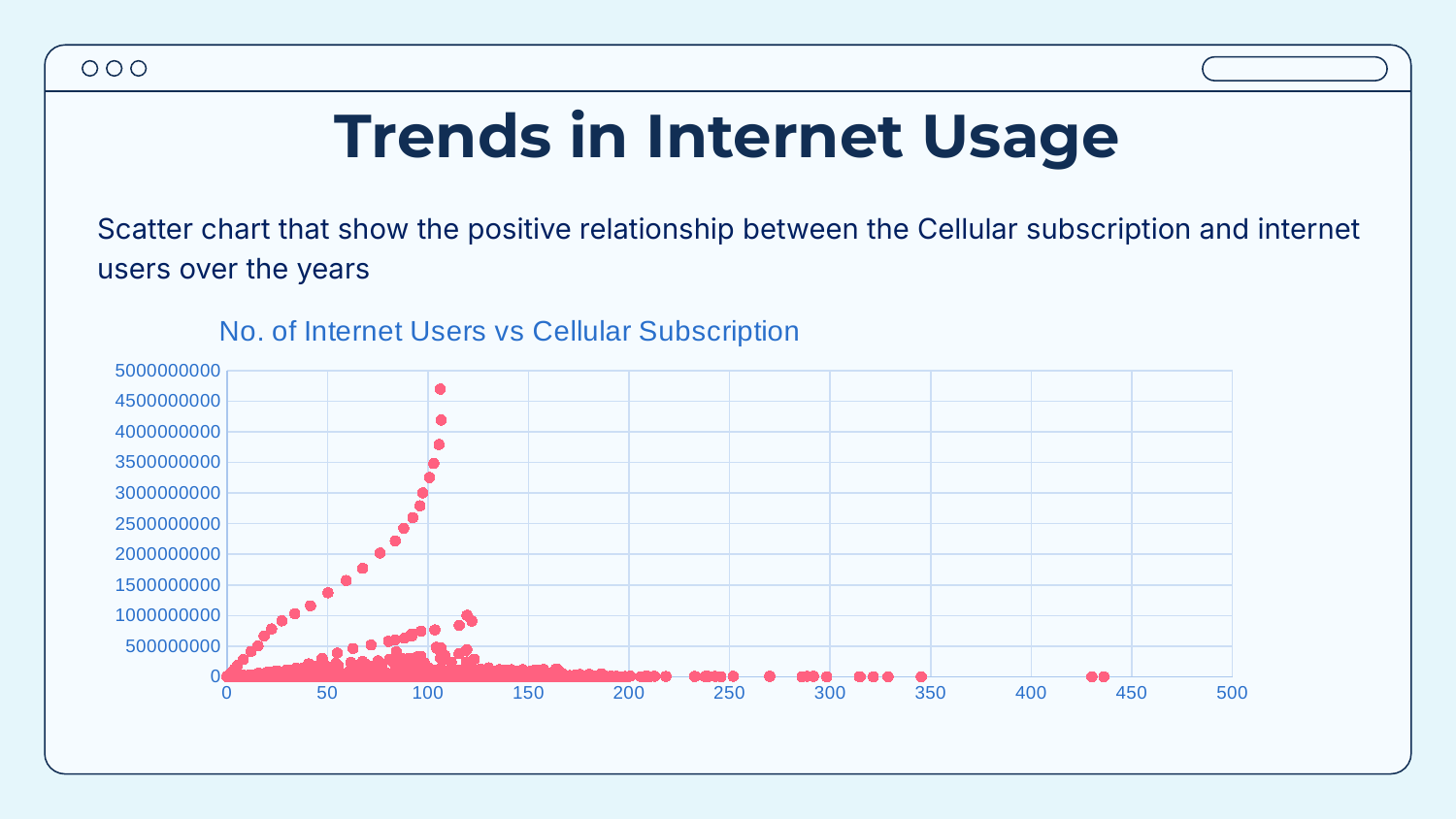

# Trends in Internet Usage
Scatter chart that show the positive relationship between the Cellular subscription and internet users over the years

### Chart: No. of Internet Users vs Cellular Subscription

| Category | No. of Internet Users |
|---|---|